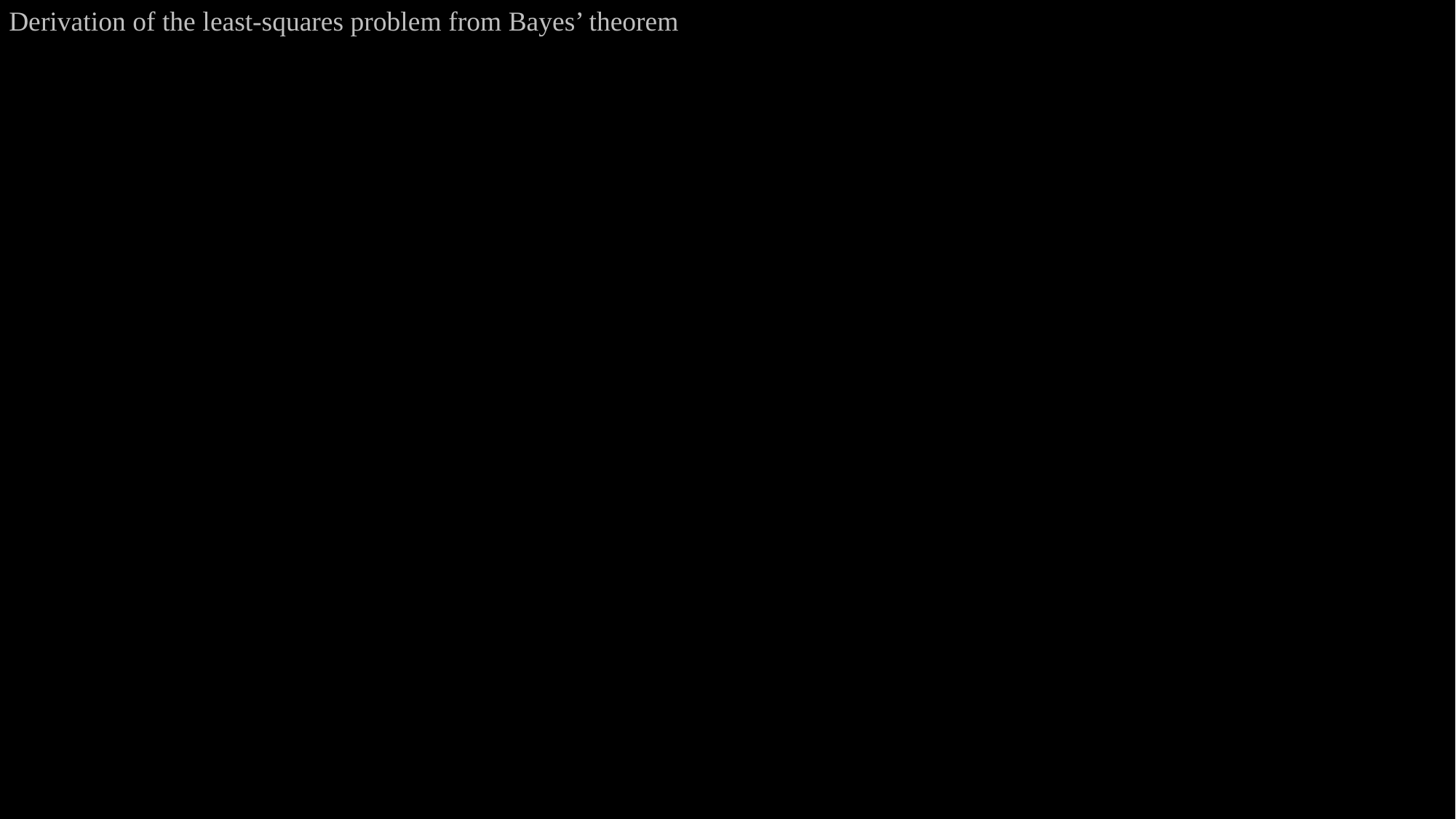

Derivation of the least-squares problem from Bayes’ theorem